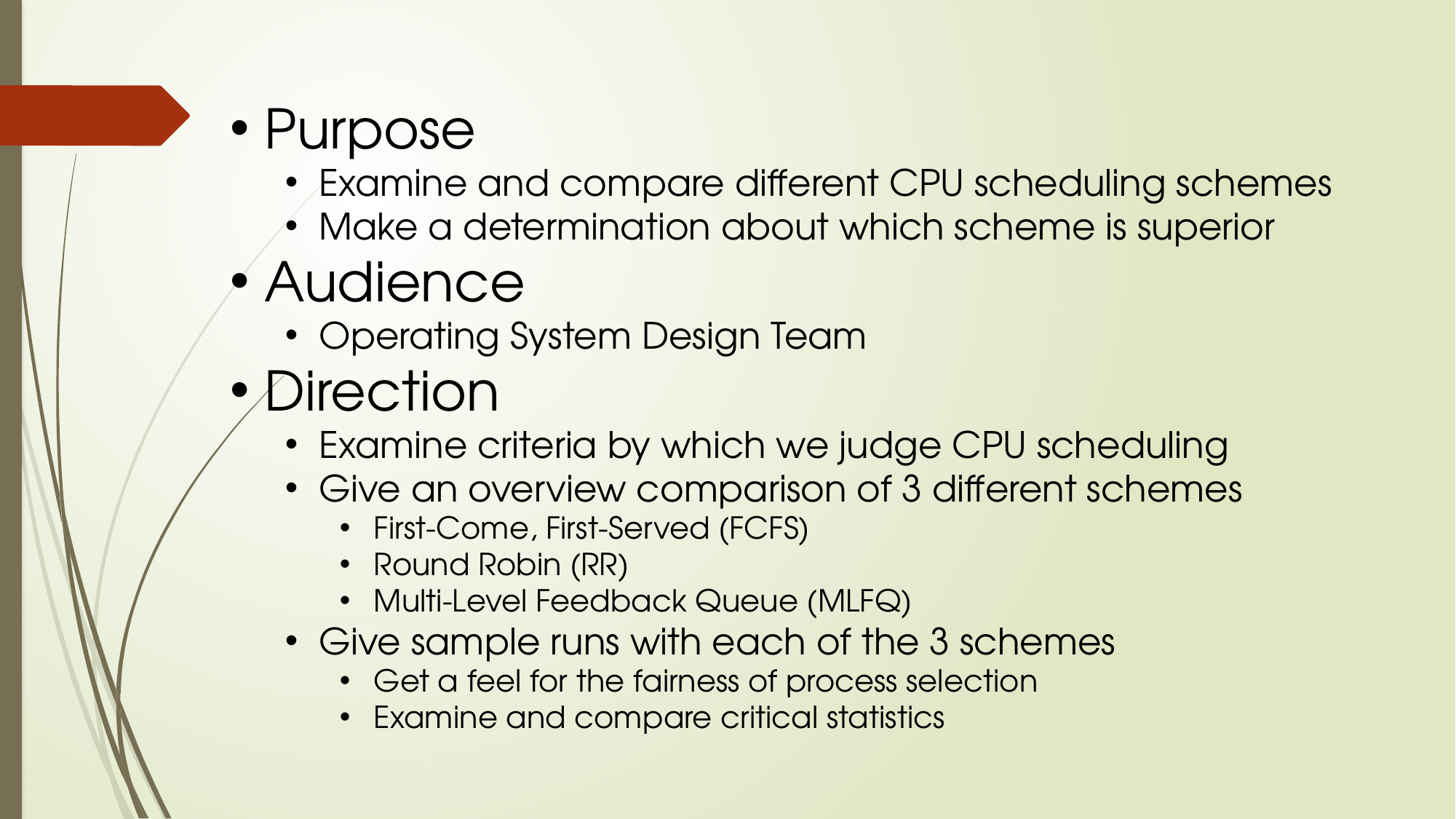

Purpose
Examine and compare different CPU scheduling schemes
Make a determination about which scheme is superior
Audience
Operating System Design Team
Direction
Examine criteria by which we judge CPU scheduling
Give an overview comparison of 3 different schemes
First-Come, First-Served (FCFS)
Round Robin (RR)
Multi-Level Feedback Queue (MLFQ)
Give sample runs with each of the 3 schemes
Get a feel for the fairness of process selection
Examine and compare critical statistics